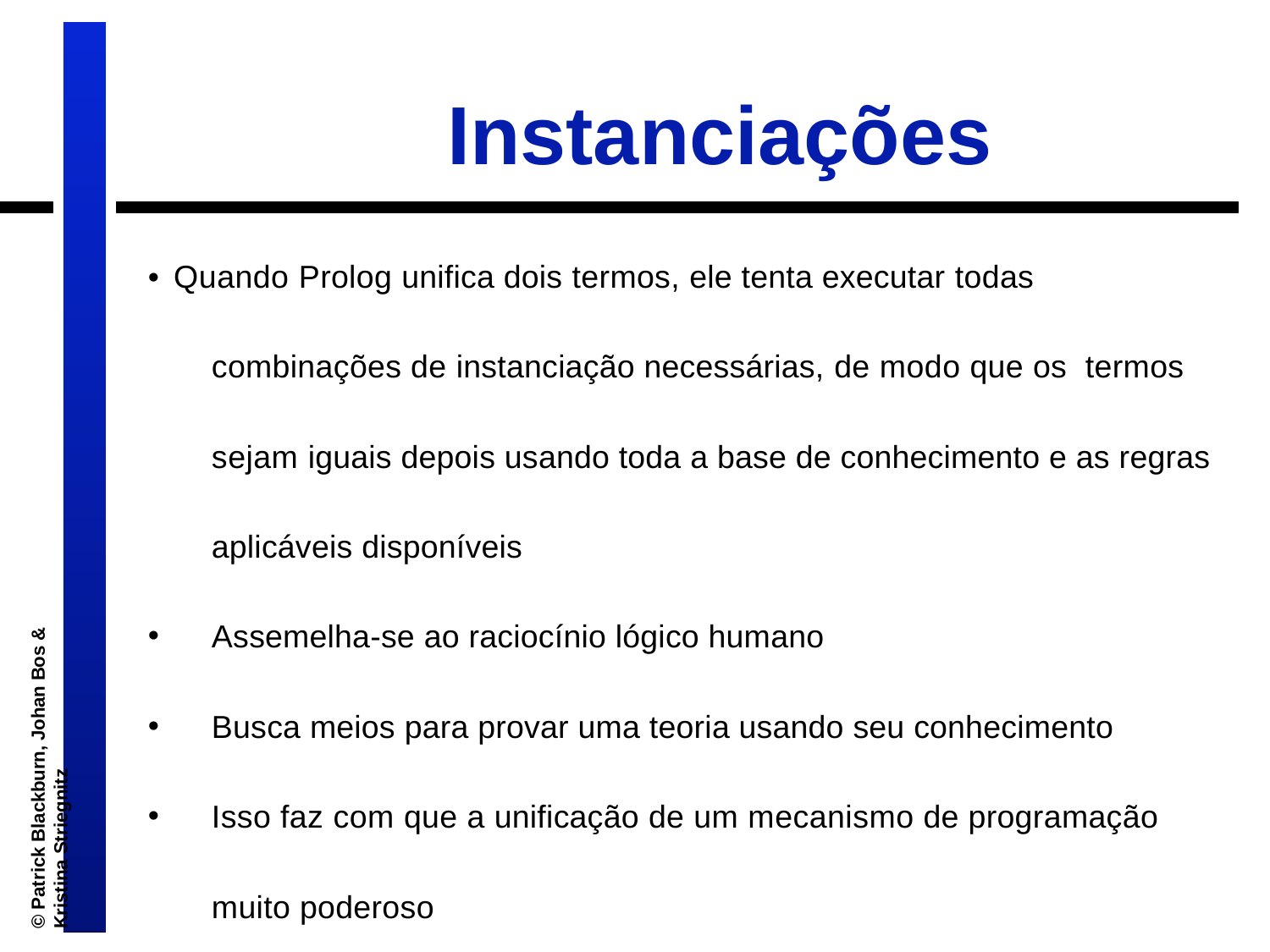

# Instanciações
• Quando Prolog unifica dois termos, ele tenta executar todas combinações de instanciação necessárias, de modo que os  termos sejam iguais depois usando toda a base de conhecimento e as regras aplicáveis disponíveis
Assemelha-se ao raciocínio lógico humano
Busca meios para provar uma teoria usando seu conhecimento
Isso faz com que a unificação de um mecanismo de programação muito poderoso

© Patrick Blackburn, Johan Bos & Kristina Striegnitz